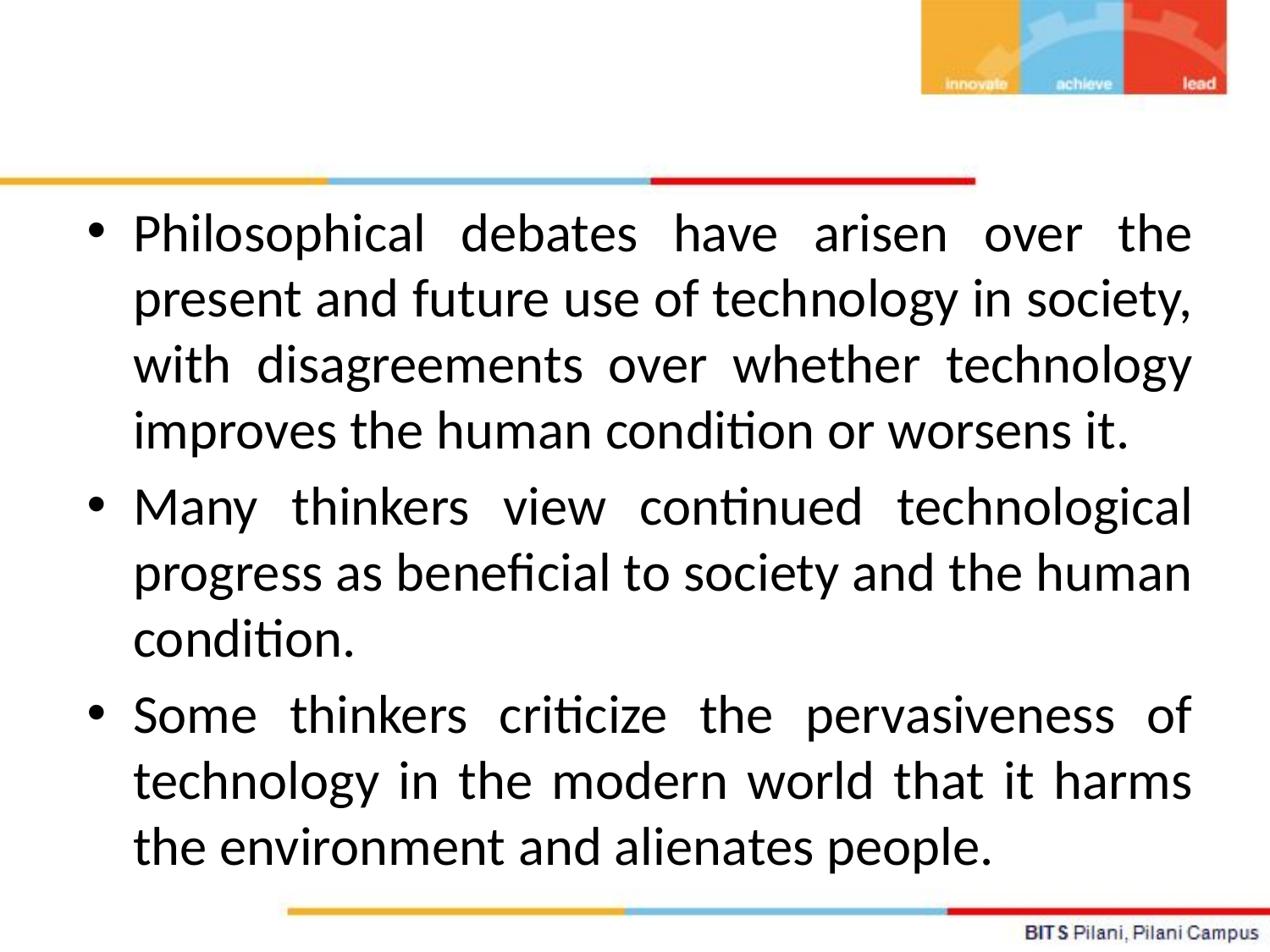

Philosophical debates have arisen over the present and future use of technology in society, with disagreements over whether technology improves the human condition or worsens it.
Many thinkers view continued technological progress as beneficial to society and the human condition.
Some thinkers criticize the pervasiveness of technology in the modern world that it harms the environment and alienates people.